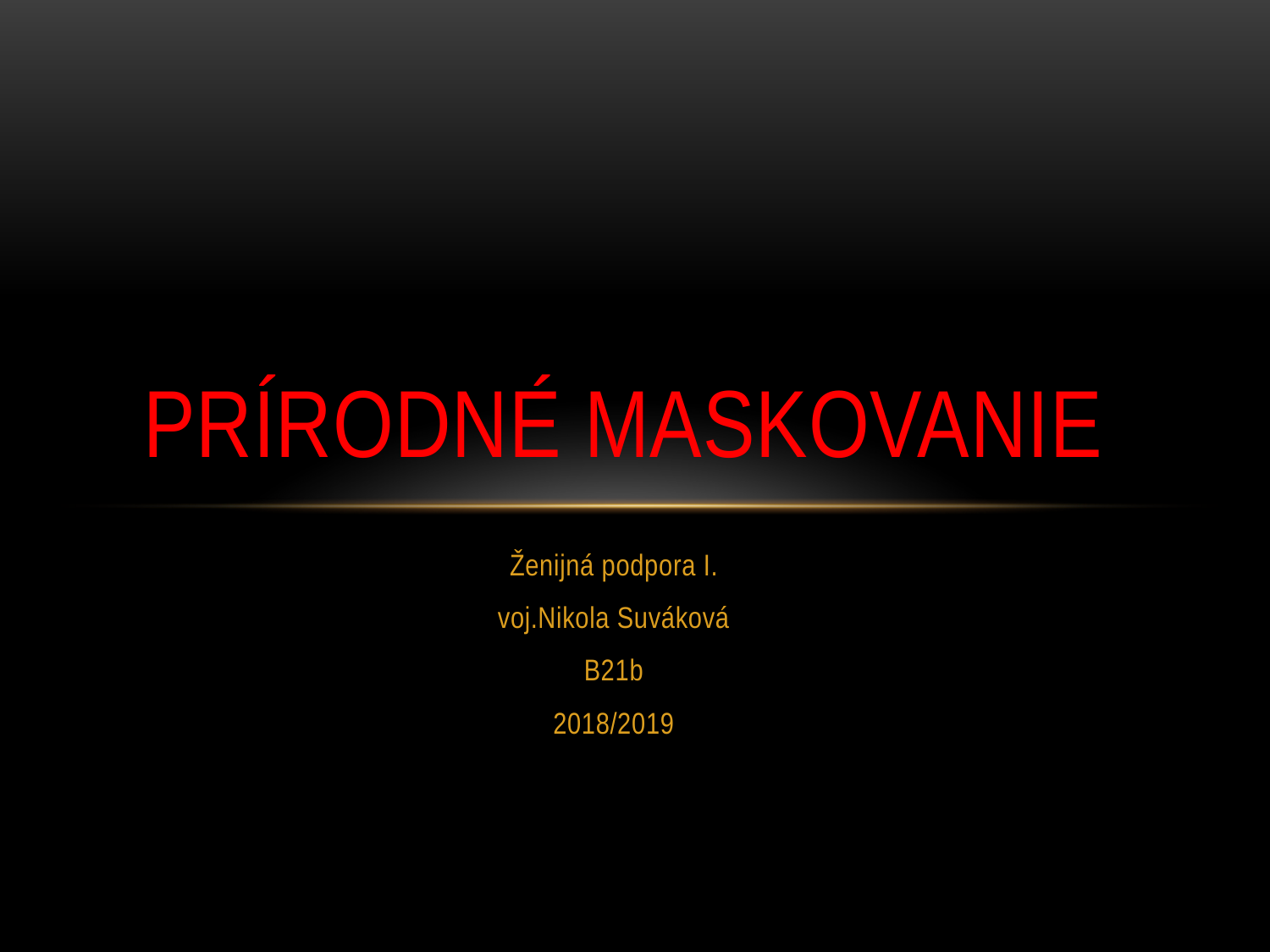

# Prírodné maskovanie
Ženijná podpora I.
voj.Nikola Suváková
B21b
2018/2019